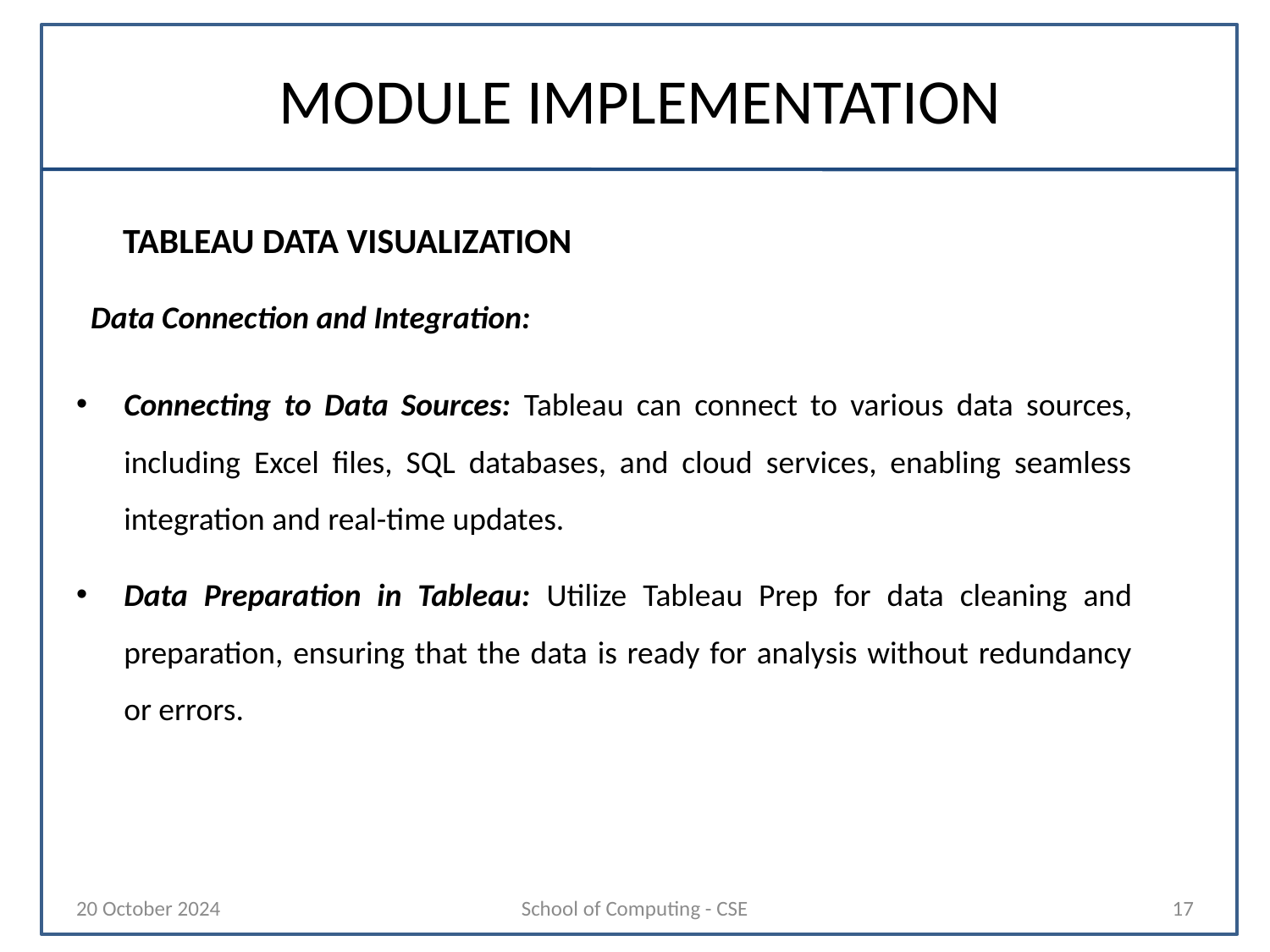

# MODULE IMPLEMENTATION
TABLEAU DATA VISUALIZATION
  Data Connection and Integration:
Connecting to Data Sources: Tableau can connect to various data sources, including Excel files, SQL databases, and cloud services, enabling seamless integration and real-time updates.
Data Preparation in Tableau: Utilize Tableau Prep for data cleaning and preparation, ensuring that the data is ready for analysis without redundancy or errors.

20 October 2024
School of Computing - CSE
17